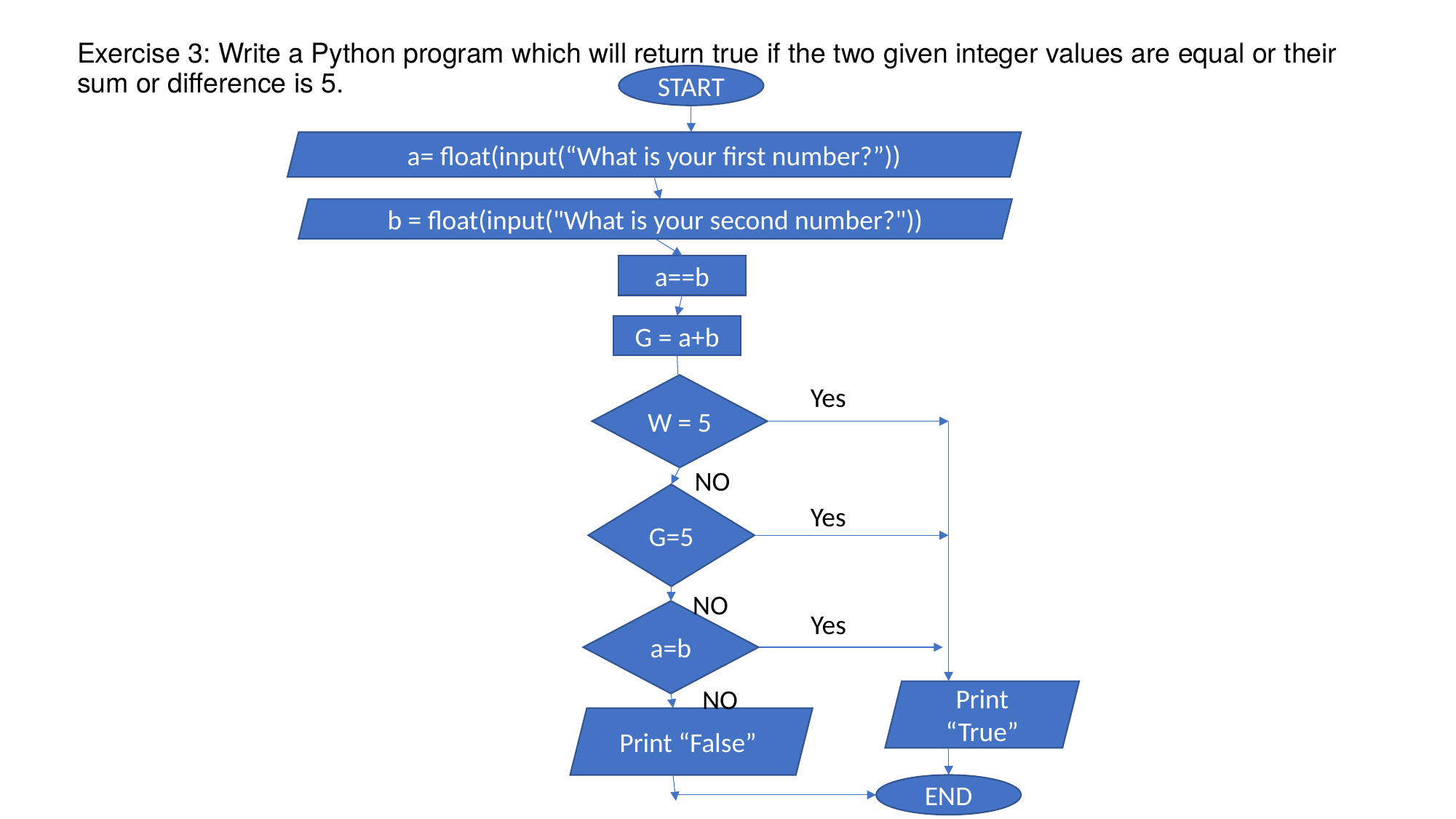

# Exercise 3: Write a Python program which will return true if the two given integer values are equal or their sum or difference is 5.
START
a= float(input(“What is your first number?”))
b = float(input("What is your second number?"))
a==b
G = a+b
W = 5
Yes
NO
G=5
Yes
NO
a=b
Yes
NO
Print “True”
Print “False”
END